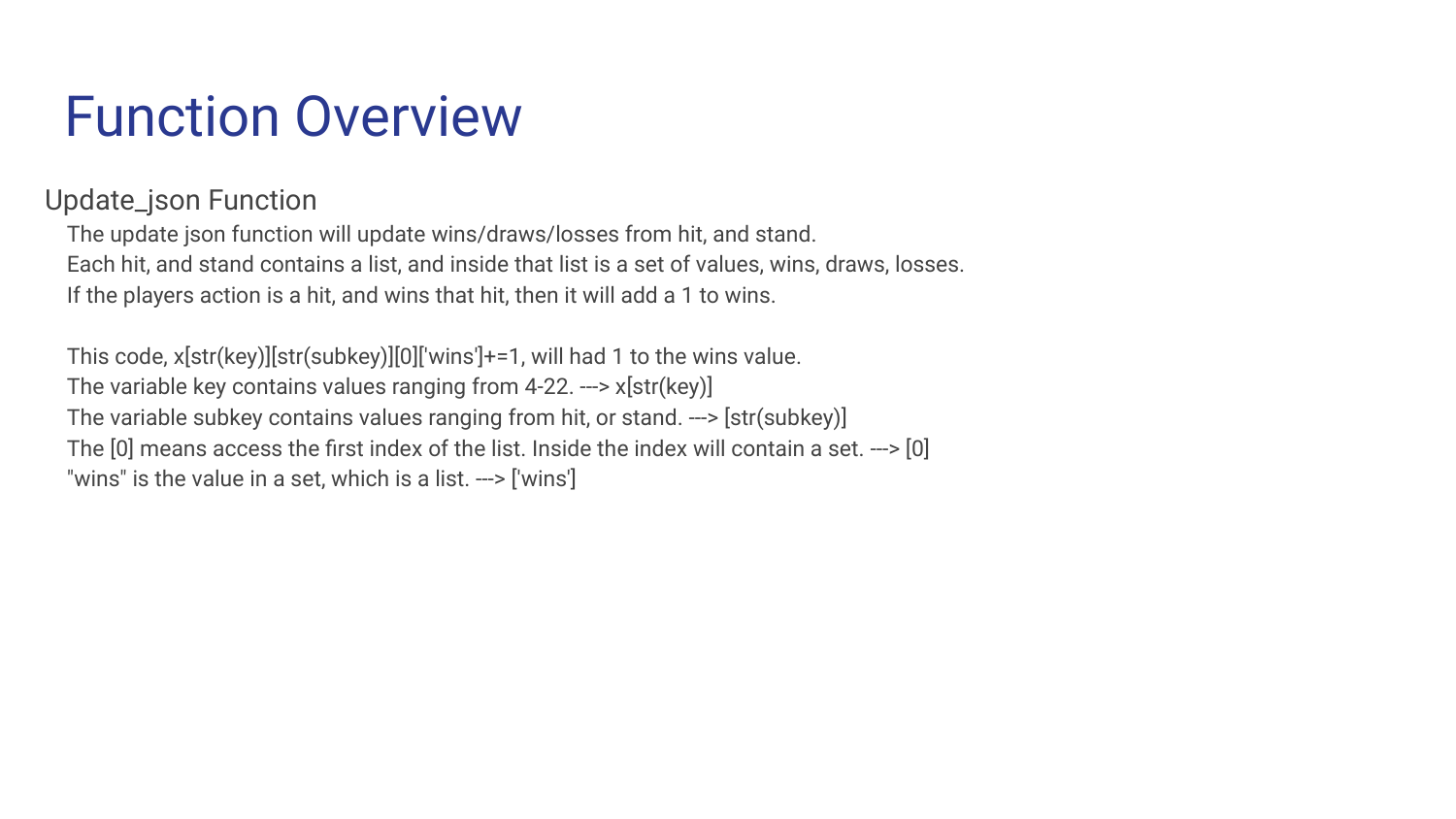

# Function Overview
Update_json Function
    The update json function will update wins/draws/losses from hit, and stand.
    Each hit, and stand contains a list, and inside that list is a set of values, wins, draws, losses.
    If the players action is a hit, and wins that hit, then it will add a 1 to wins.

    This code, x[str(key)][str(subkey)][0]['wins']+=1, will had 1 to the wins value.
    The variable key contains values ranging from 4-22. ---> x[str(key)]
    The variable subkey contains values ranging from hit, or stand. ---> [str(subkey)]
    The [0] means access the first index of the list. Inside the index will contain a set. ---> [0]
    "wins" is the value in a set, which is a list. ---> ['wins']